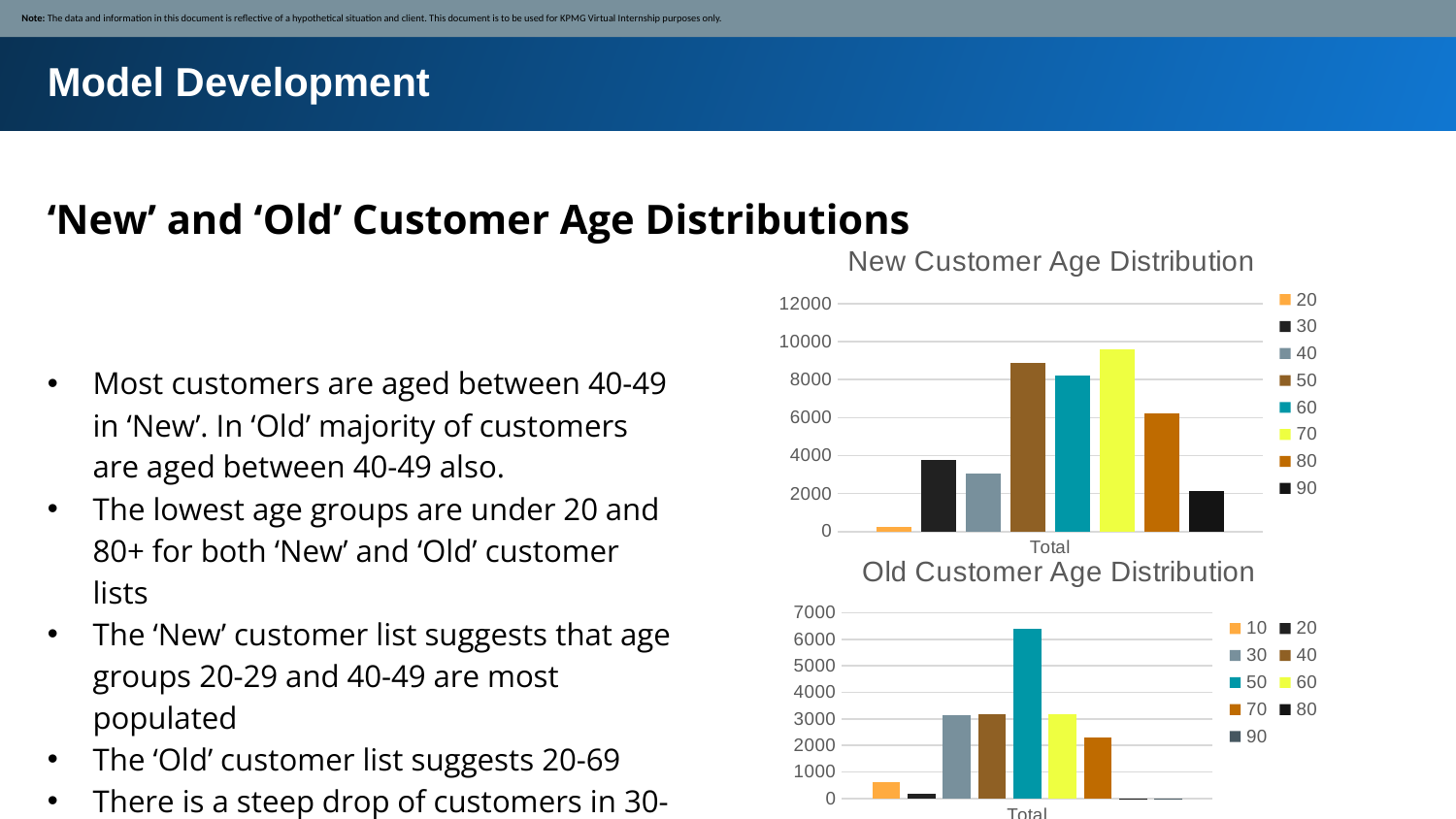

Note: The data and information in this document is reflective of a hypothetical situation and client. This document is to be used for KPMG Virtual Internship purposes only.
Model Development
‘New’ and ‘Old’ Customer Age Distributions

### Chart: New Customer Age Distribution

| Category | 20 | 30 | 40 | 50 | 60 | 70 | 80 | 90 |
|---|---|---|---|---|---|---|---|---|
| Total | 232.7139937912228 | 3788.2490337449276 | 3076.9031673173504 | 8871.796512227933 | 8223.324098712264 | 9577.815602025306 | 6195.420420526066 | 2116.687169197425 |
Most customers are aged between 40-49 in ‘New’. In ‘Old’ majority of customers are aged between 40-49 also.
The lowest age groups are under 20 and 80+ for both ‘New’ and ‘Old’ customer lists
The ‘New’ customer list suggests that age groups 20-29 and 40-49 are most populated
The ‘Old’ customer list suggests 20-69
There is a steep drop of customers in 30-39 ages in ‘New’.

### Chart: Old Customer Age Distribution

| Category | 10 | 20 | 30 | 40 | 50 | 60 | 70 | 80 | 90 |
|---|---|---|---|---|---|---|---|---|---|
| Total | 620.0 | 176.0 | 3146.0 | 3183.0 | 6393.0 | 3187.0 | 2285.0 | 10.0 | 15.0 |